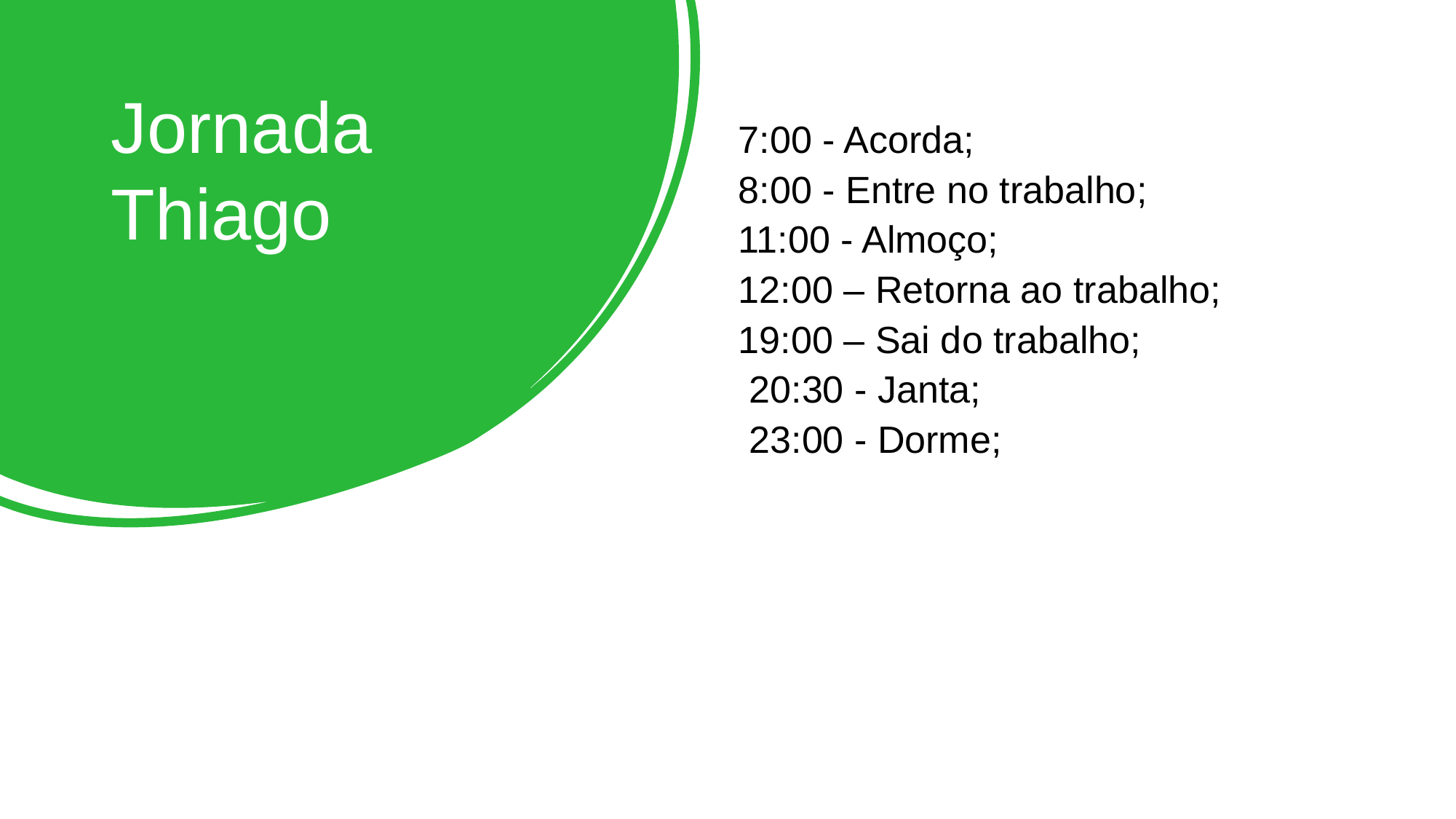

# Jornada Thiago
7:00 - Acorda;
8:00 - Entre no trabalho;
11:00 - Almoço;
12:00 – Retorna ao trabalho;
19:00 – Sai do trabalho;
 20:30 - Janta;
 23:00 - Dorme;